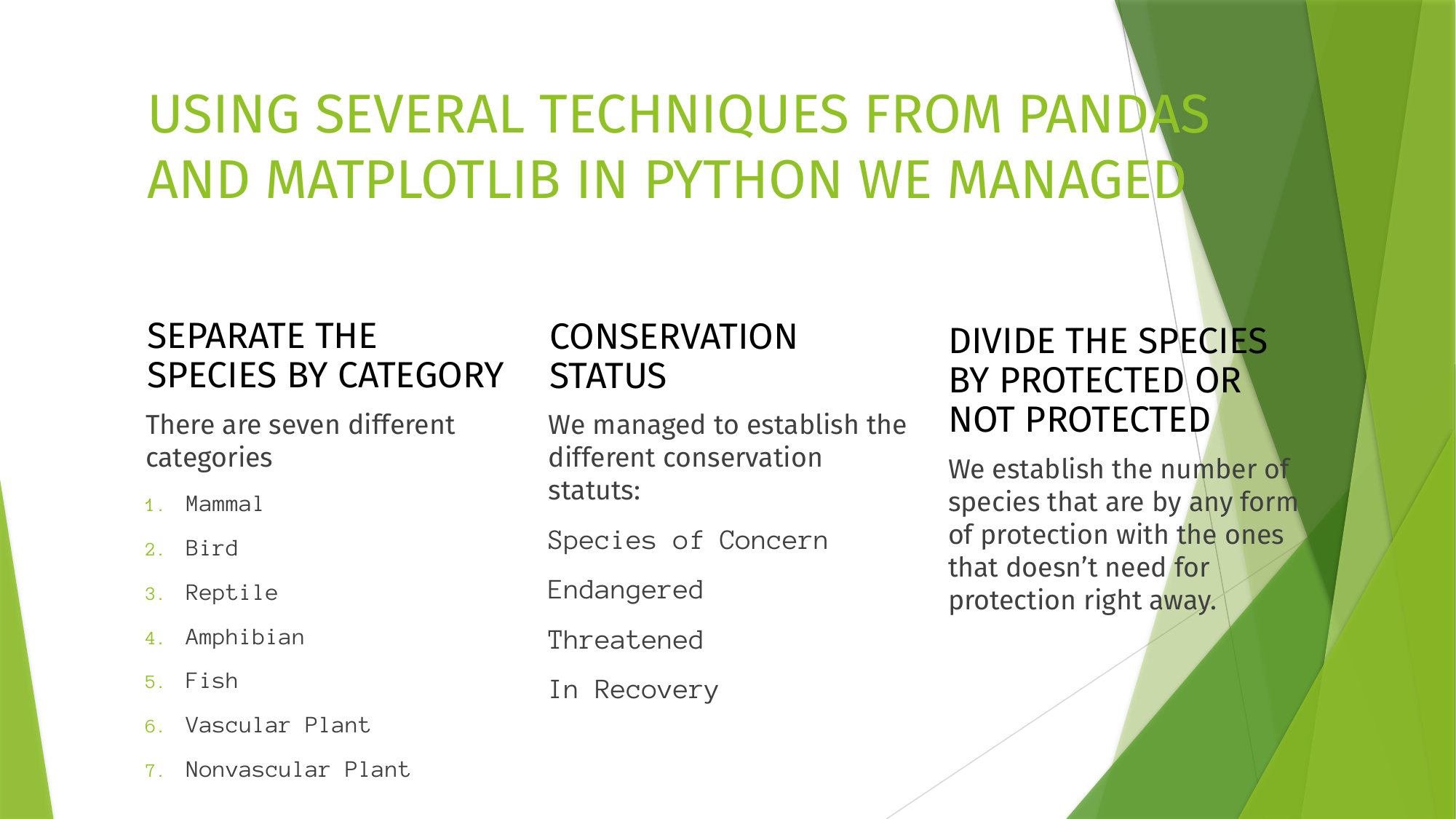

# USING SEVERAL TECHNIQUES FROM PANDAS AND MATPLOTLIB IN PYTHON WE MANAGED
SEPARATE THE SPECIES BY CATEGORY
divide the species by protected or not protected
conservation status
There are seven different categories
Mammal
Bird
Reptile
Amphibian
Fish
Vascular Plant
Nonvascular Plant
We managed to establish the different conservation statuts:
Species of Concern
Endangered
Threatened
In Recovery
We establish the number of species that are by any form of protection with the ones that doesn’t need for protection right away.